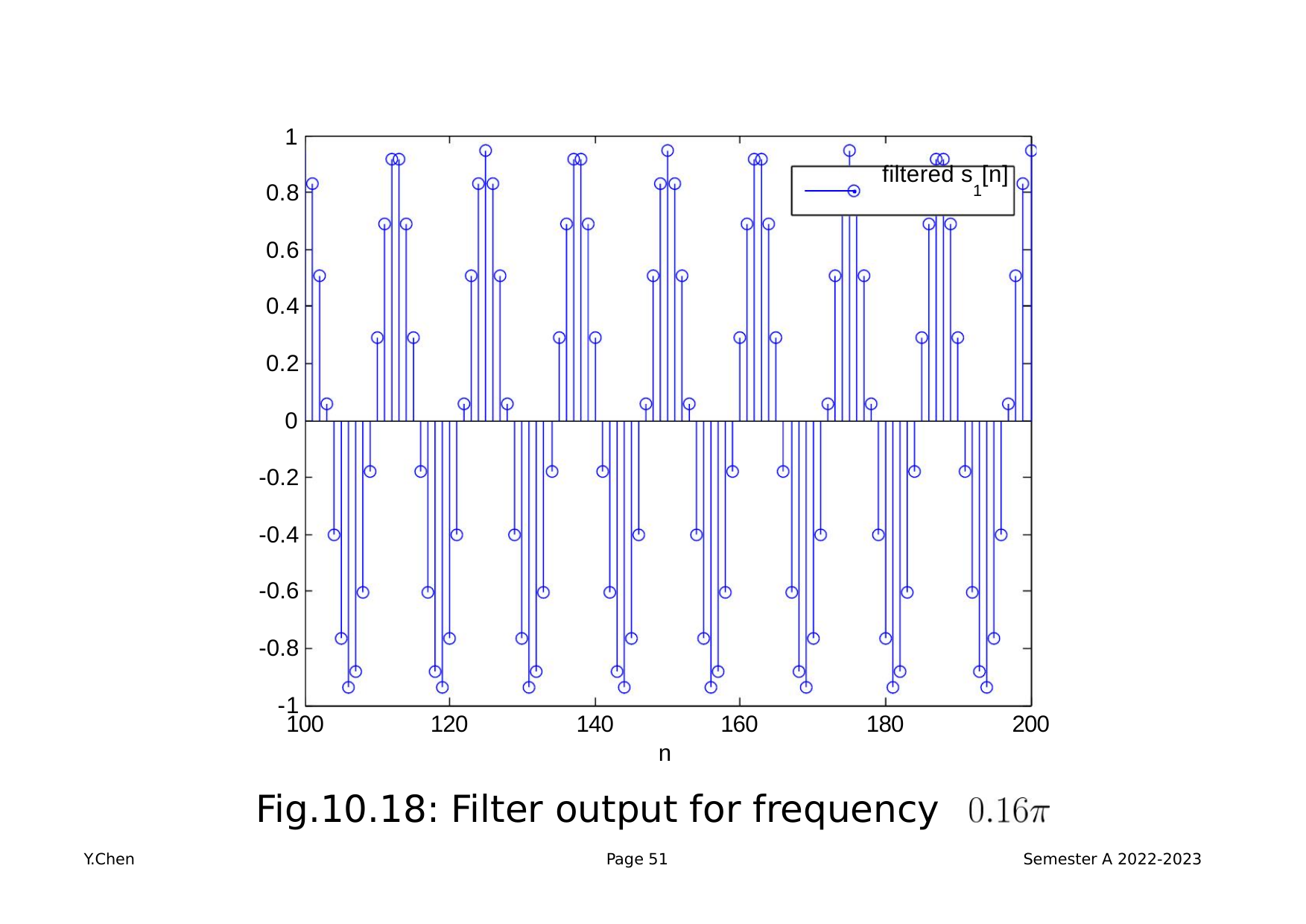

1
0.8
0.6
0.4
0.2
0

filtered s1[n]
-0.2
-0.4
-0.6
-0.8
-1
100
120
140
160
180
200
n
Fig.10.18: Filter output for frequency

Y.Chen
Page 51
Semester A 2022-2023